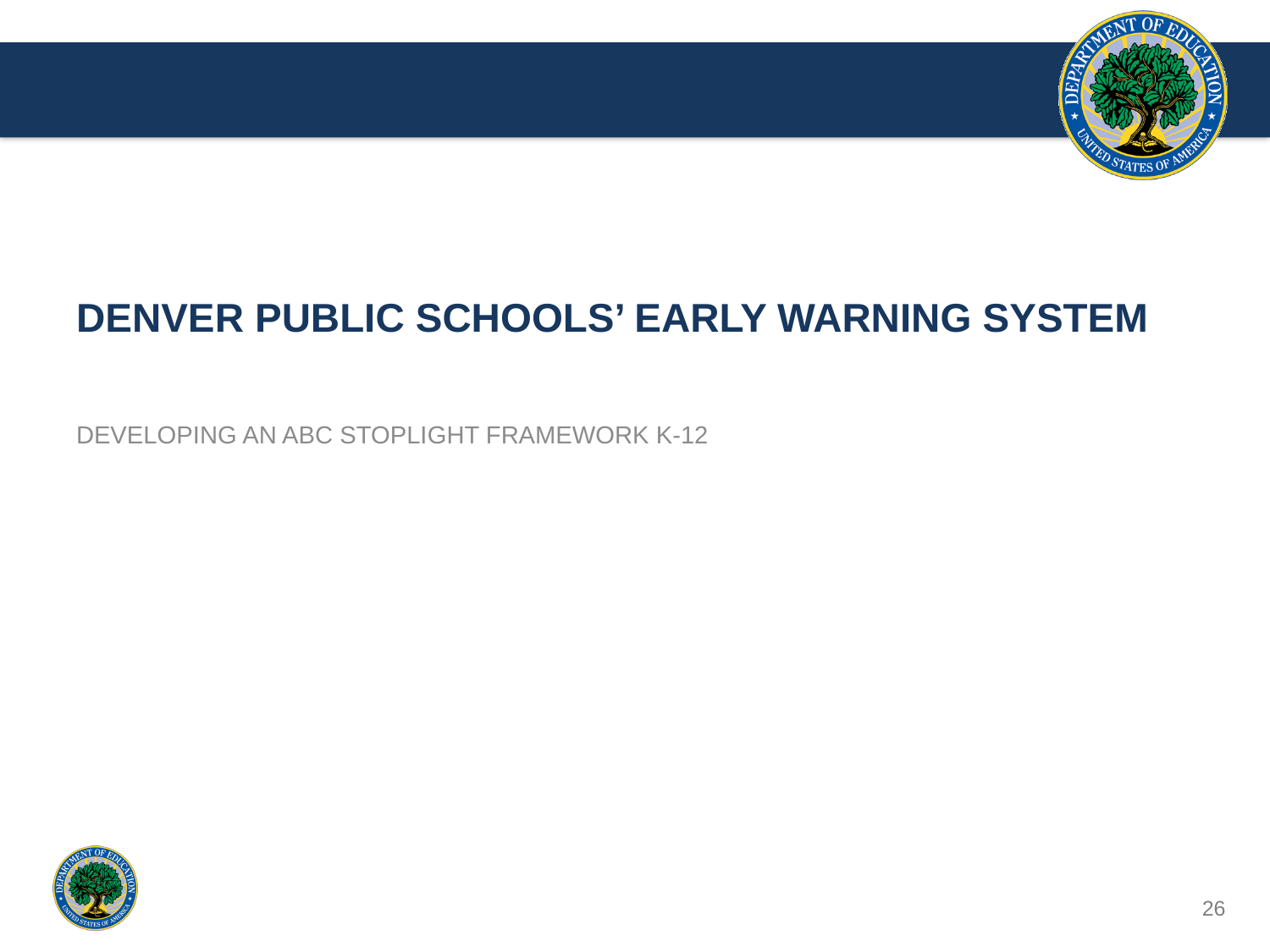

DENVER PUBLIC SCHOOLS’ EARLY WARNING SYSTEM
DEVELOPING AN ABC STOPLIGHT FRAMEWORK K-12
26